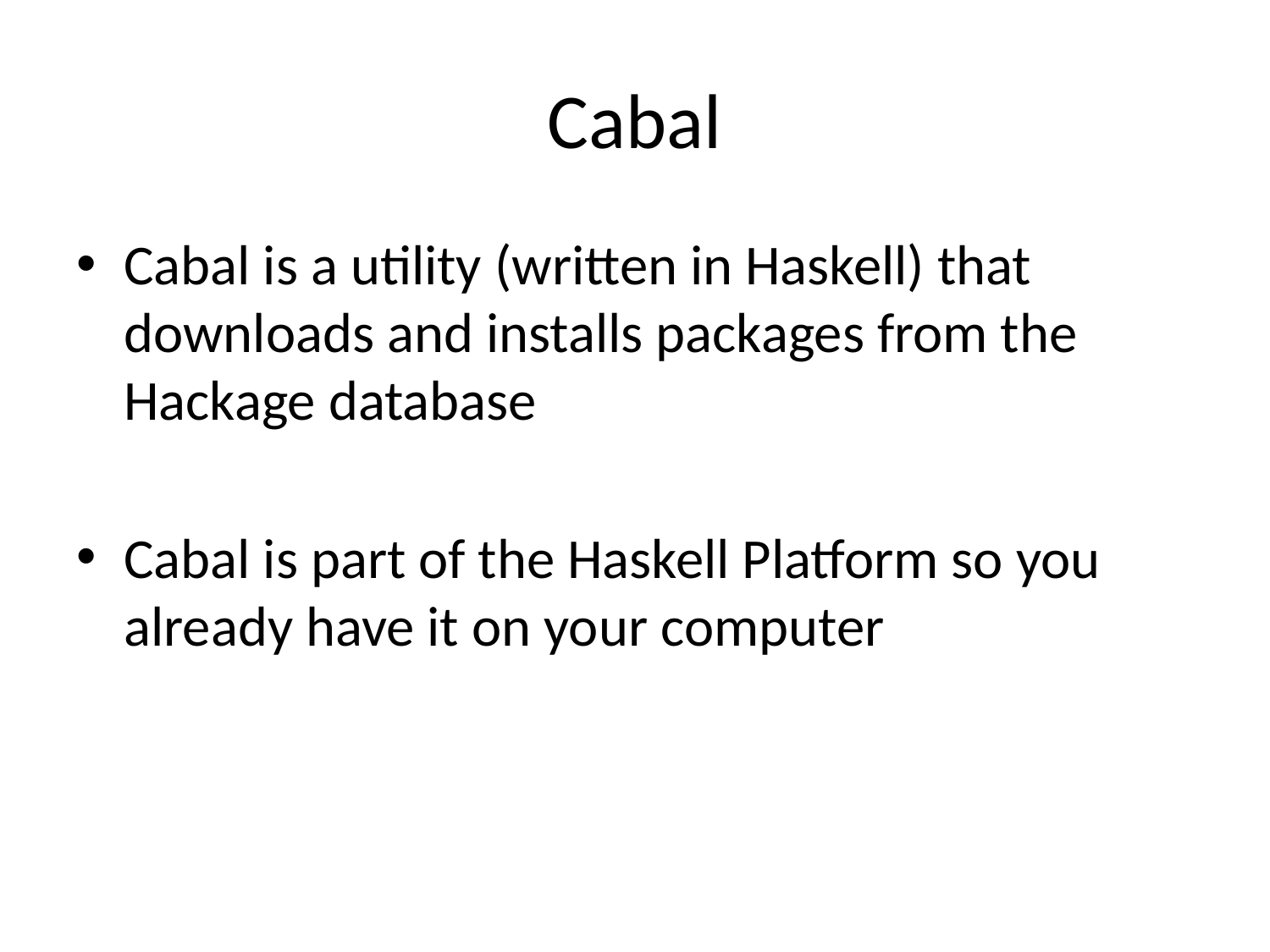

# Cabal
Cabal is a utility (written in Haskell) that downloads and installs packages from the Hackage database

Cabal is part of the Haskell Platform so you already have it on your computer